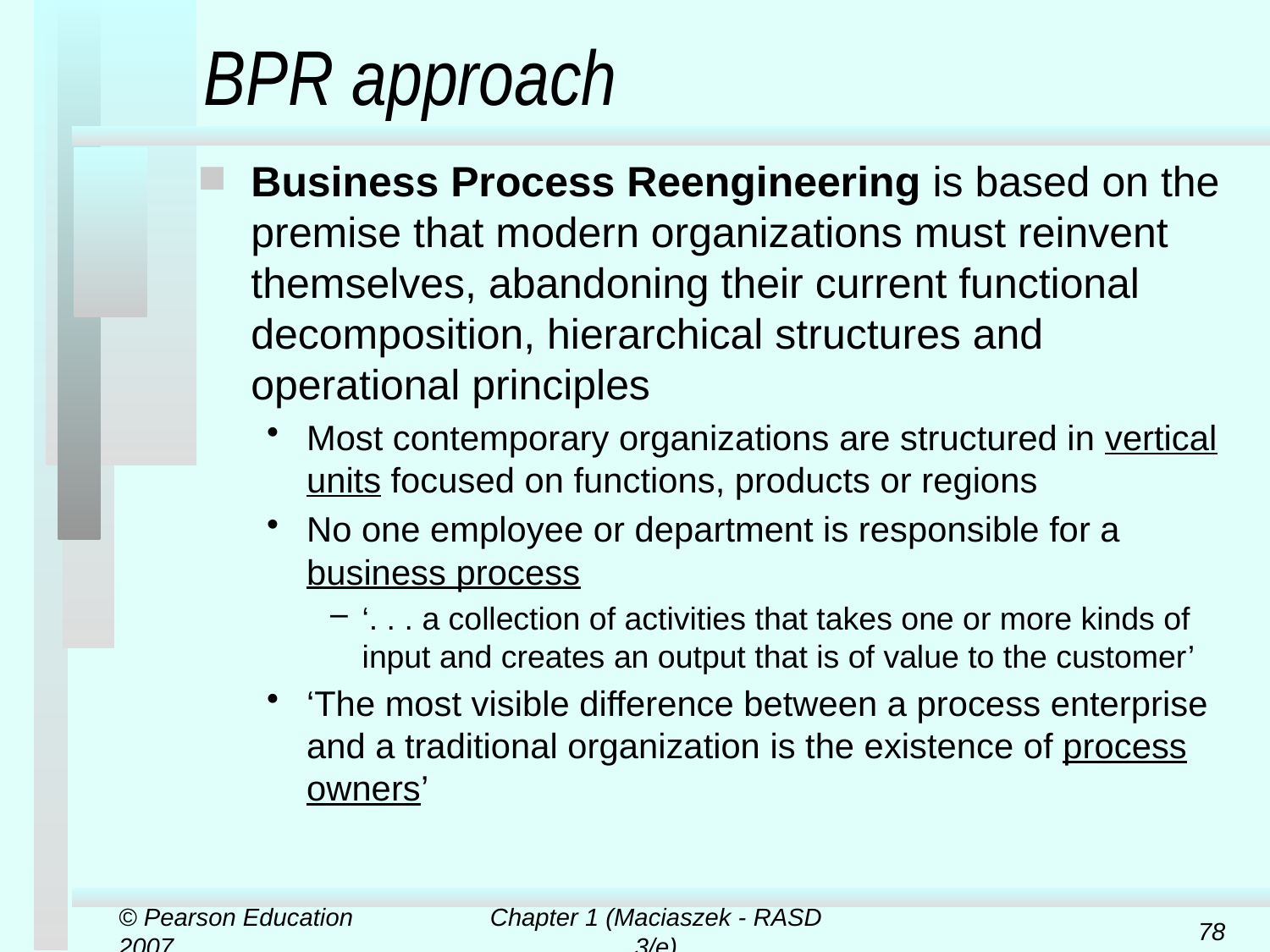

# BPR approach
Business Process Reengineering is based on the premise that modern organizations must reinvent themselves, abandoning their current functional decomposition, hierarchical structures and operational principles
Most contemporary organizations are structured in vertical units focused on functions, products or regions
No one employee or department is responsible for a business process
‘. . . a collection of activities that takes one or more kinds of input and creates an output that is of value to the customer’
‘The most visible difference between a process enterprise and a traditional organization is the existence of process owners’
© Pearson Education 2007
Chapter 1 (Maciaszek - RASD 3/e)
78